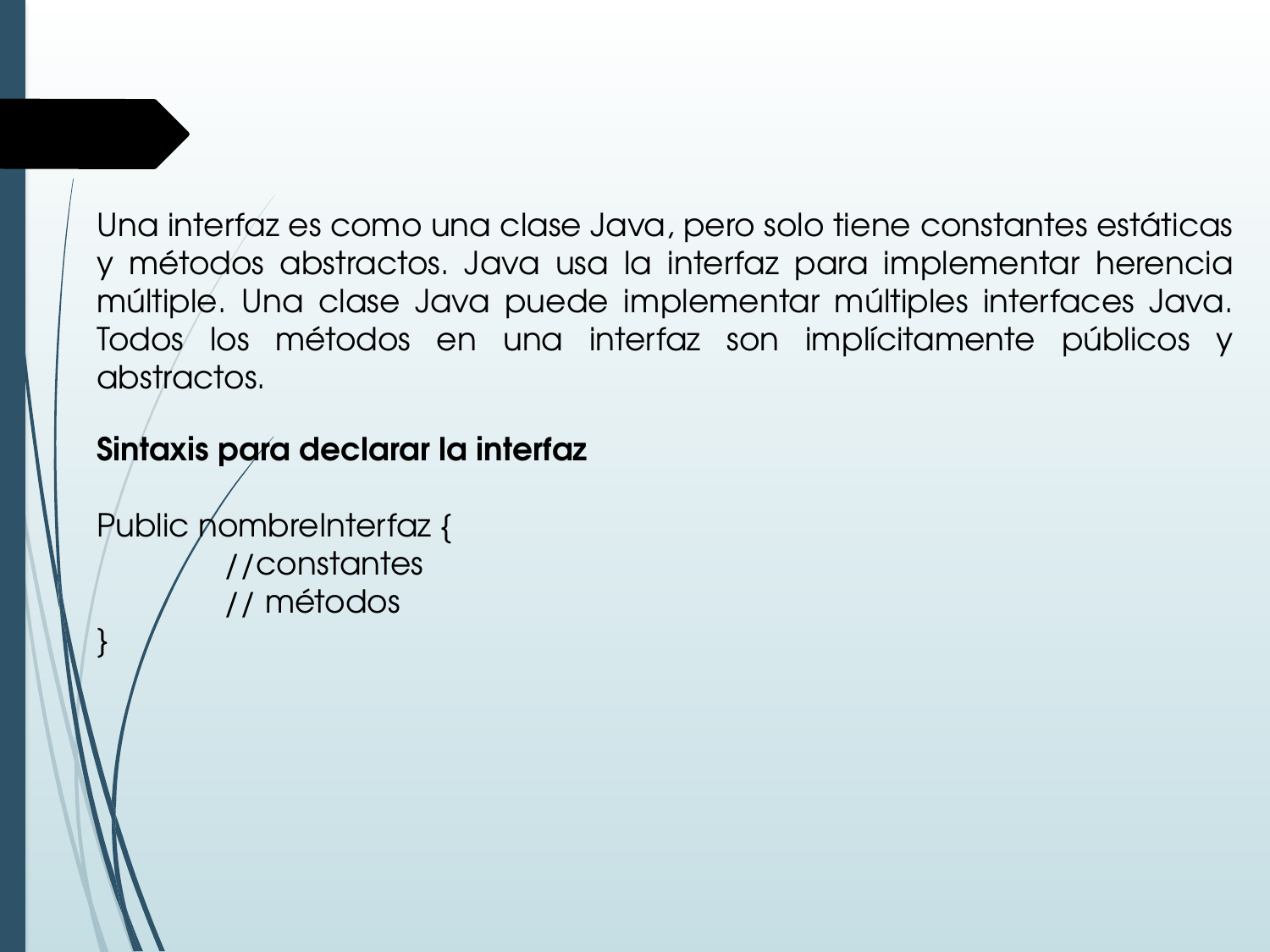

Una interfaz es como una clase Java, pero solo tiene constantes estáticas y métodos abstractos. Java usa la interfaz para implementar herencia múltiple. Una clase Java puede implementar múltiples interfaces Java. Todos los métodos en una interfaz son implícitamente públicos y abstractos.

Sintaxis para declarar la interfaz

Public nombreInterfaz {
	//constantes
	// métodos
}